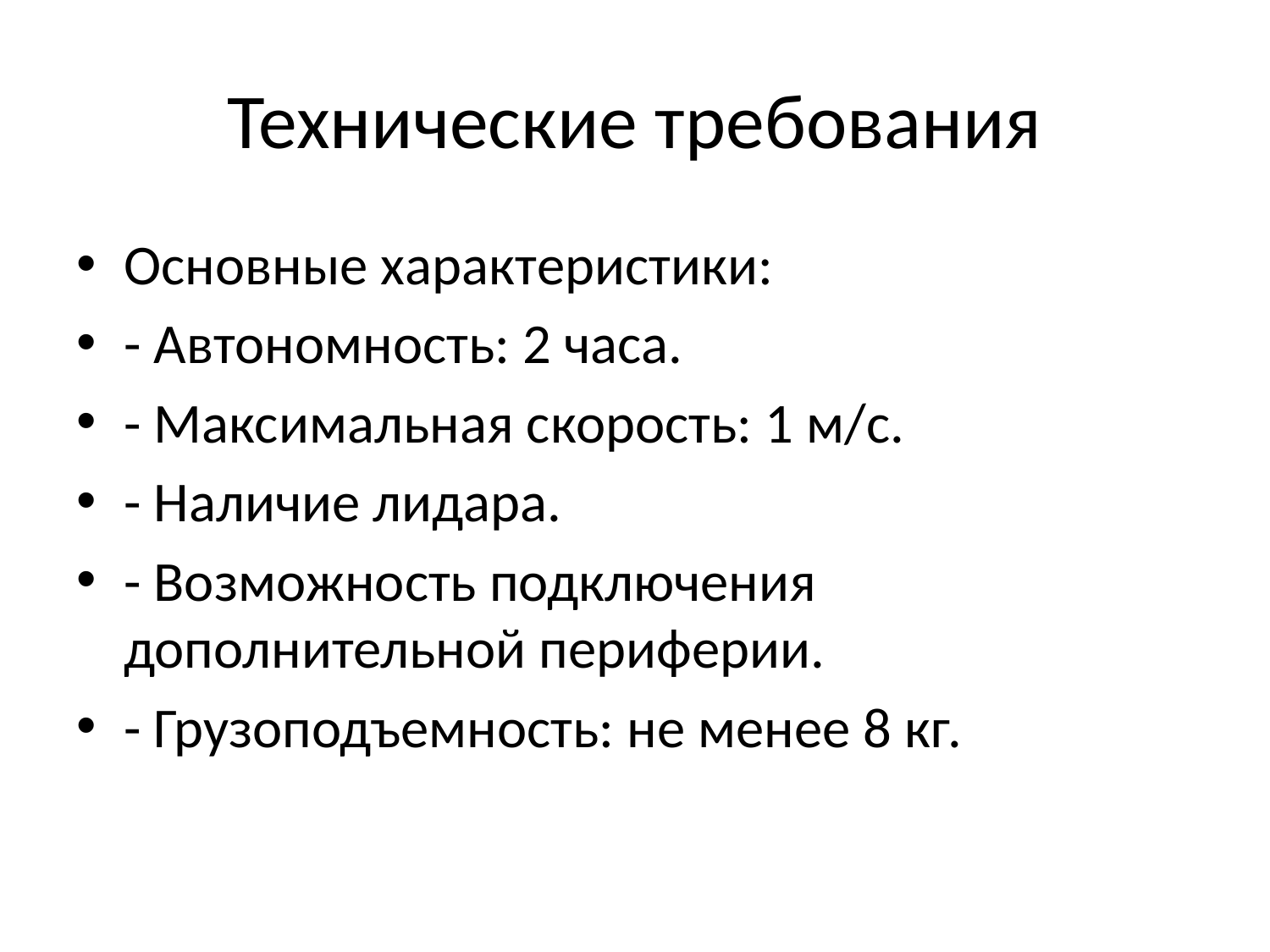

# Технические требования
Основные характеристики:
- Автономность: 2 часа.
- Максимальная скорость: 1 м/с.
- Наличие лидара.
- Возможность подключения дополнительной периферии.
- Грузоподъемность: не менее 8 кг.